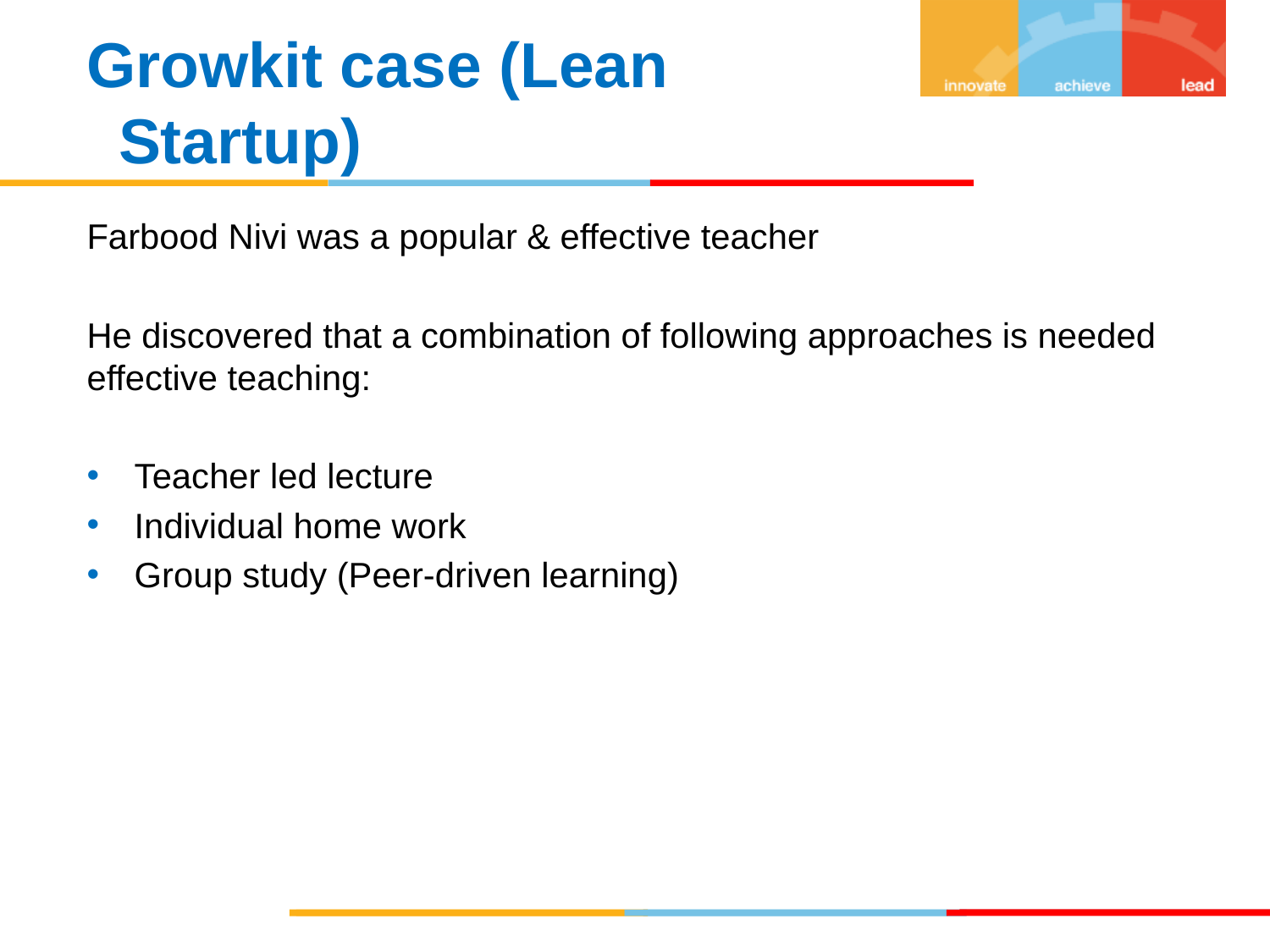

Growkit case (Lean Startup)
Farbood Nivi was a popular & effective teacher

He discovered that a combination of following approaches is needed effective teaching:

Teacher led lecture
Individual home work
Group study (Peer-driven learning)